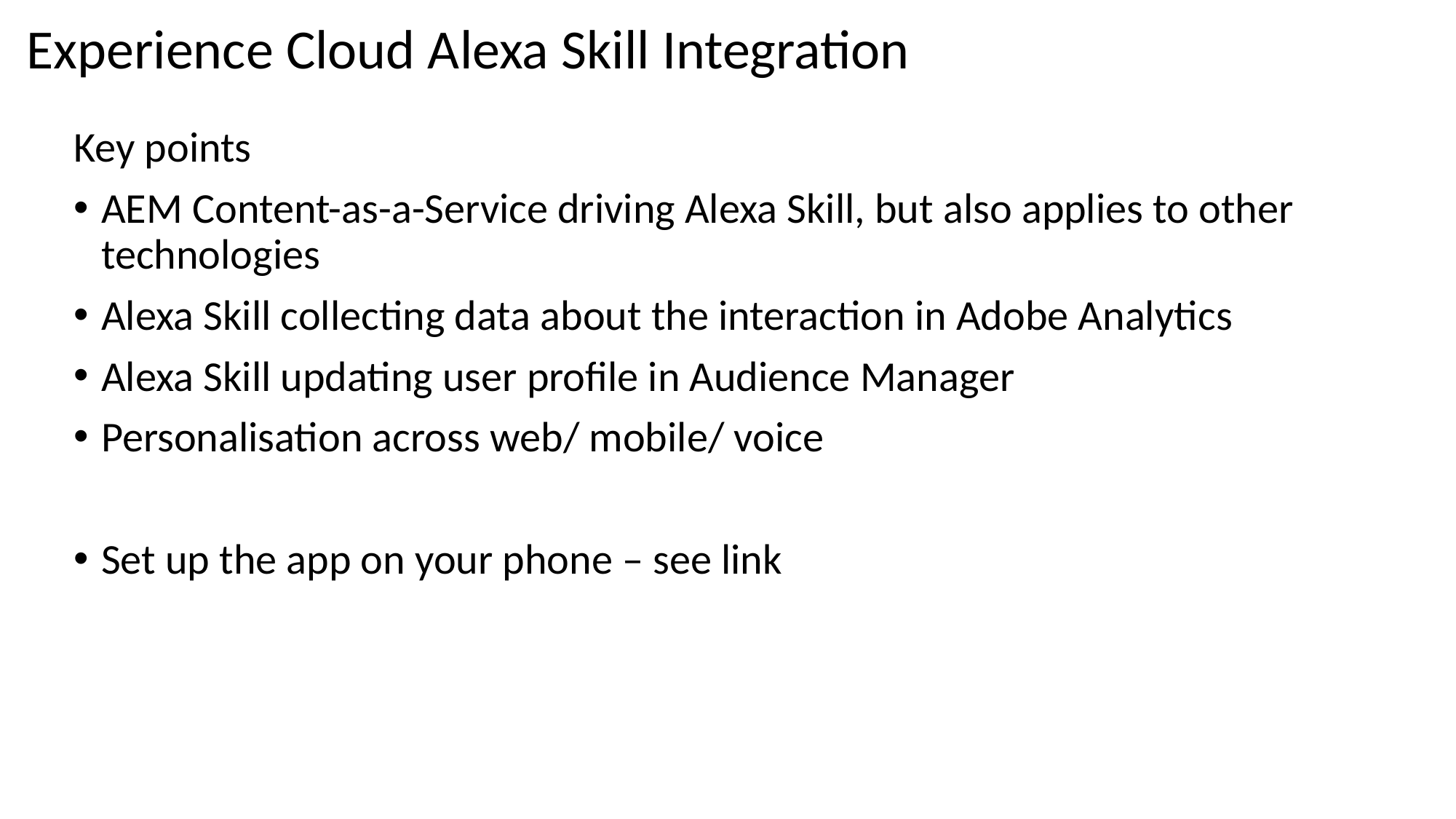

# Experience Cloud Alexa Skill Integration
Key points
AEM Content-as-a-Service driving Alexa Skill, but also applies to other technologies
Alexa Skill collecting data about the interaction in Adobe Analytics
Alexa Skill updating user profile in Audience Manager
Personalisation across web/ mobile/ voice

Set up the app on your phone – see link